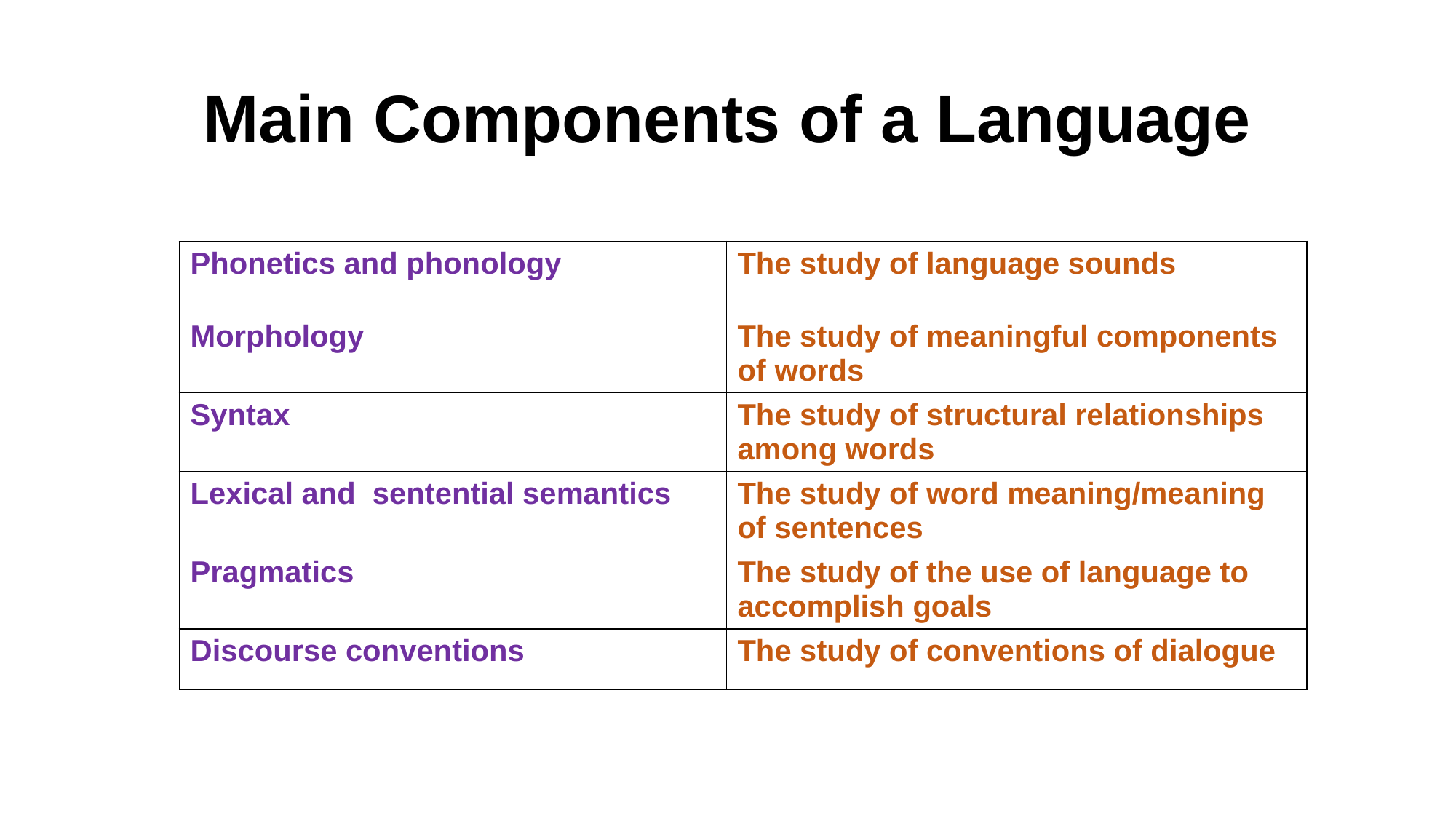

# Main Components of a Language
| Phonetics and phonology | The study of language sounds |
| --- | --- |
| Morphology | The study of meaningful components of words |
| Syntax | The study of structural relationships among words |
| Lexical and sentential semantics | The study of word meaning/meaning of sentences |
| Pragmatics | The study of the use of language to accomplish goals |
| Discourse conventions | The study of conventions of dialogue |